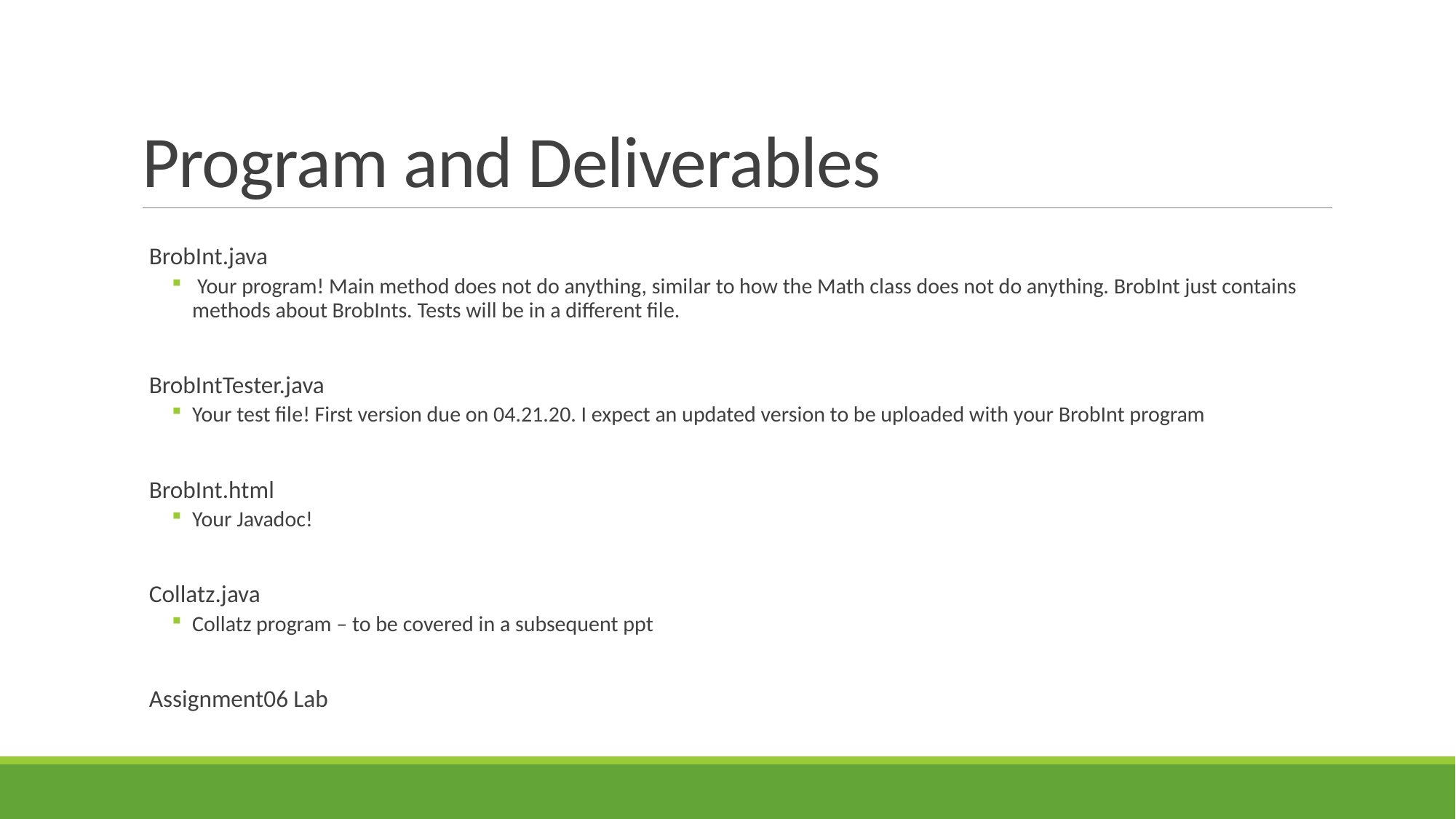

# Program and Deliverables
BrobInt.java
 Your program! Main method does not do anything, similar to how the Math class does not do anything. BrobInt just contains methods about BrobInts. Tests will be in a different file.

BrobIntTester.java
Your test file! First version due on 04.21.20. I expect an updated version to be uploaded with your BrobInt program

BrobInt.html
Your Javadoc!

Collatz.java
Collatz program – to be covered in a subsequent ppt

Assignment06 Lab